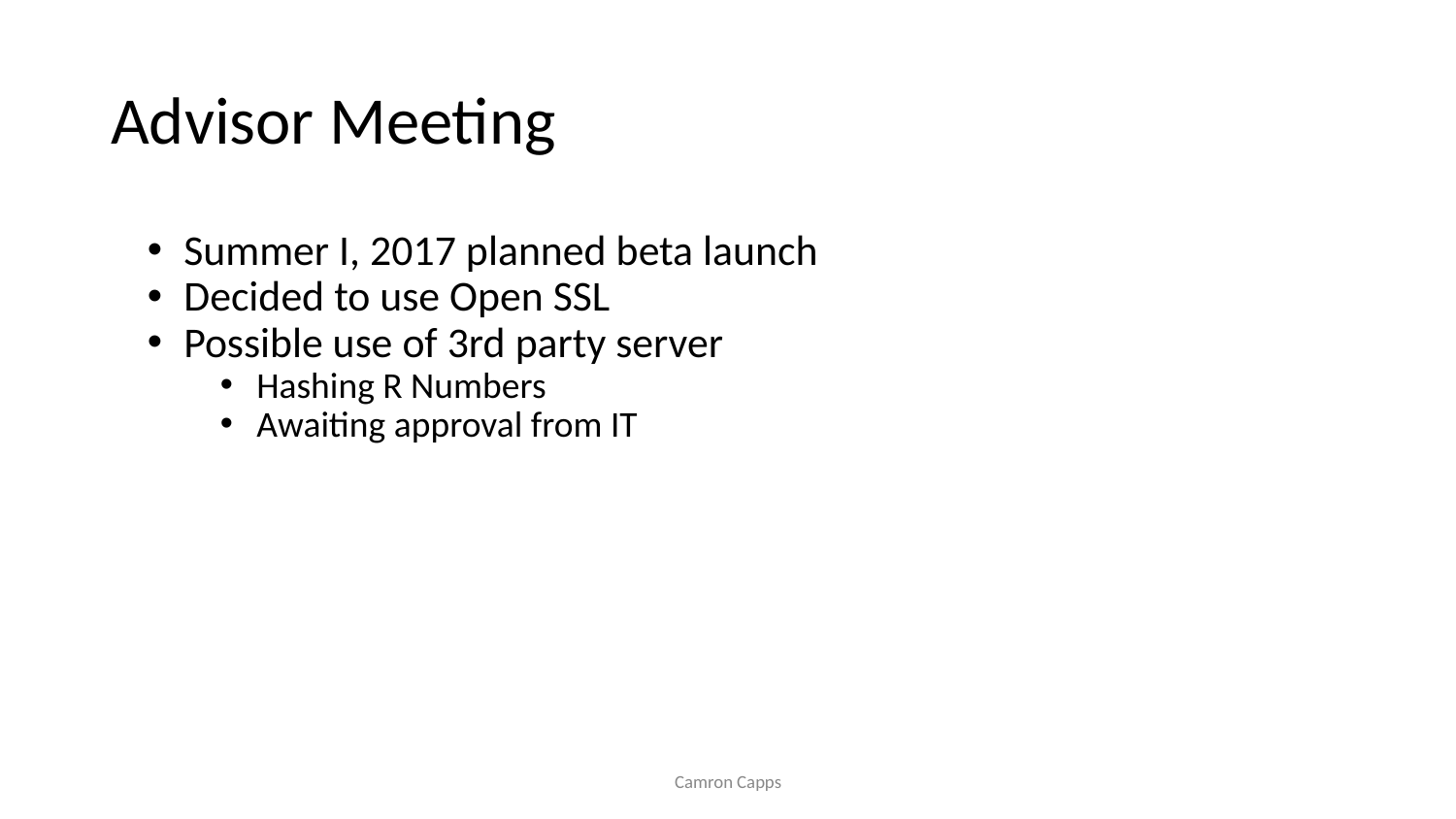

# Advisor Meeting
Summer I, 2017 planned beta launch
Decided to use Open SSL
Possible use of 3rd party server
Hashing R Numbers
Awaiting approval from IT
Camron Capps